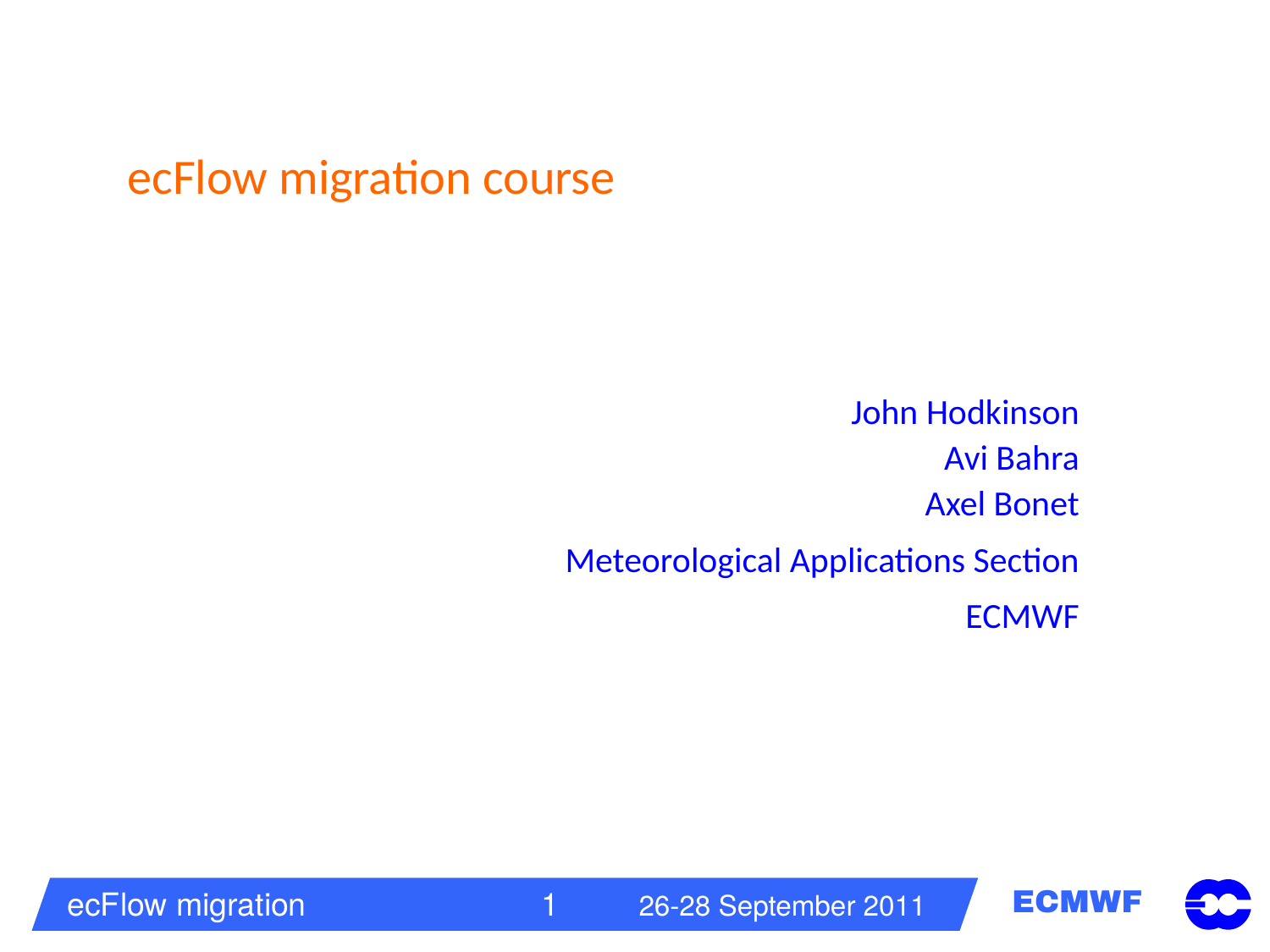

# ecFlow migration course
John Hodkinson
Avi Bahra
Axel Bonet
Meteorological Applications Section
ECMWF